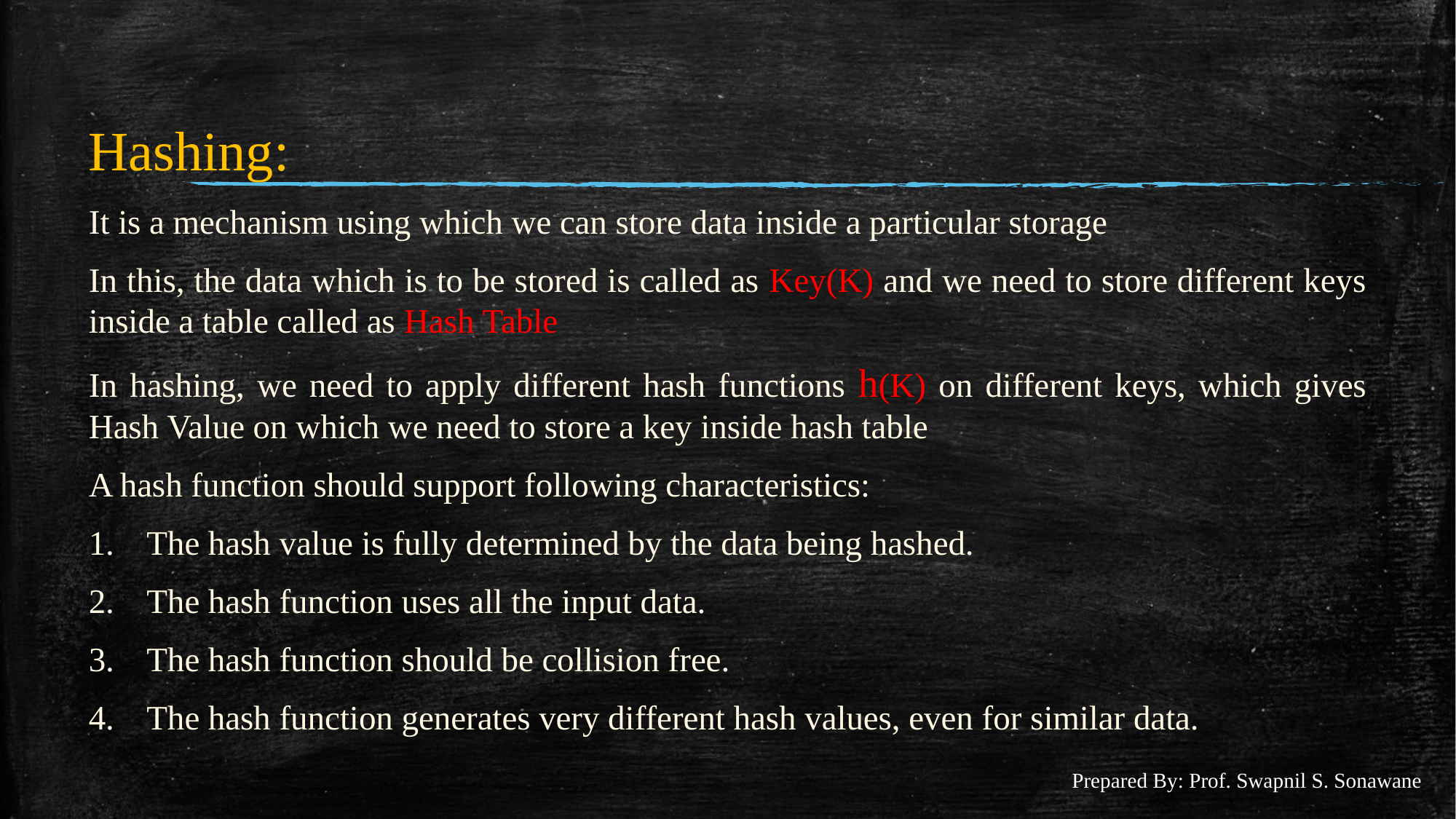

#
Hashing:
It is a mechanism using which we can store data inside a particular storage
In this, the data which is to be stored is called as Key(K) and we need to store different keys inside a table called as Hash Table
In hashing, we need to apply different hash functions h(K) on different keys, which gives Hash Value on which we need to store a key inside hash table
A hash function should support following characteristics:
The hash value is fully determined by the data being hashed.
The hash function uses all the input data.
The hash function should be collision free.
The hash function generates very different hash values, even for similar data.

Prepared By: Prof. Swapnil S. Sonawane